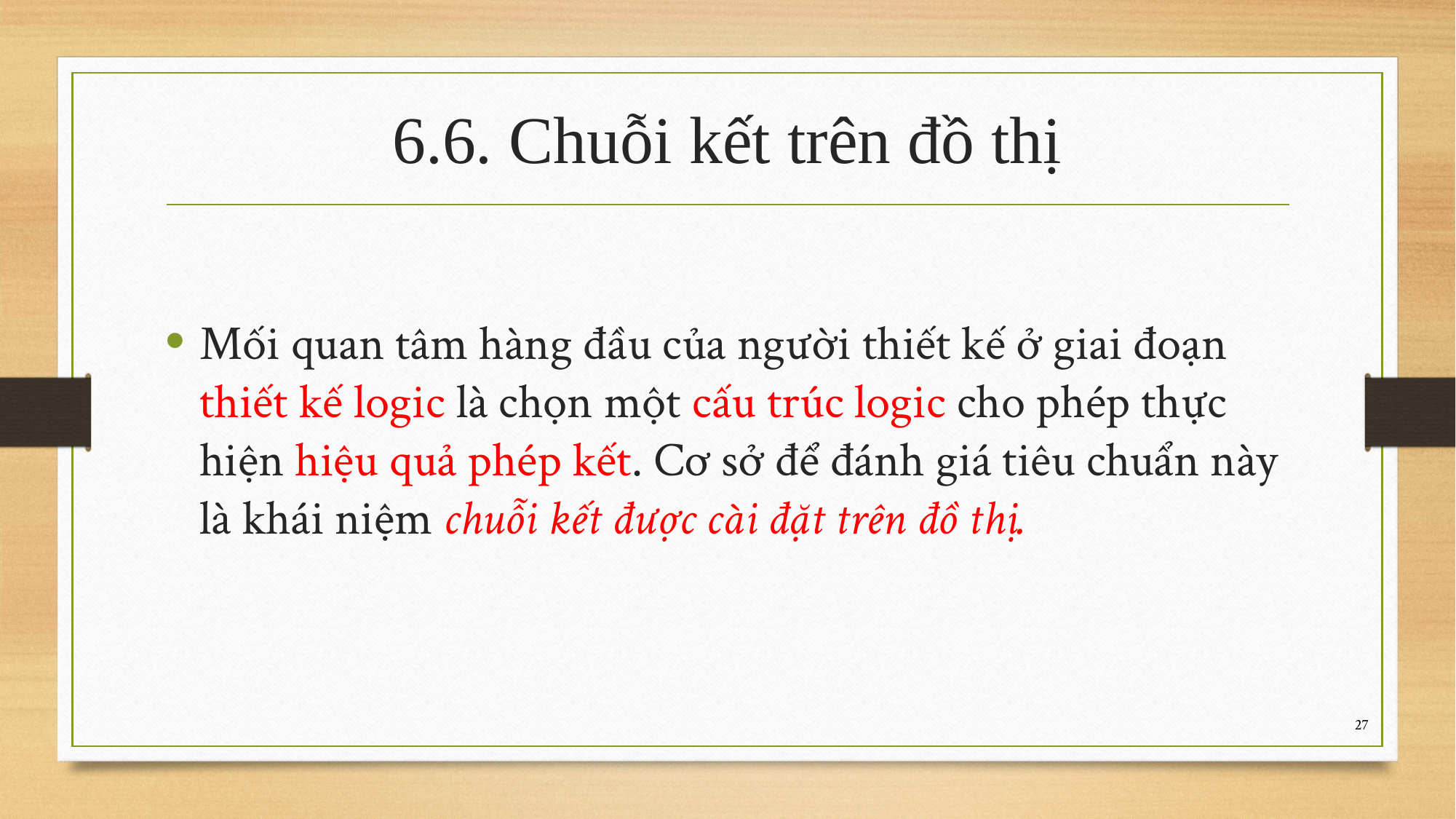

# 6.6. Chuỗi kết trên đồ thị
Mối quan tâm hàng đầu của người thiết kế ở giai đoạn thiết kế logic là chọn một cấu trúc logic cho phép thực hiện hiệu quả phép kết. Cơ sở để đánh giá tiêu chuẩn này là khái niệm chuỗi kết được cài đặt trên đồ thị.

27